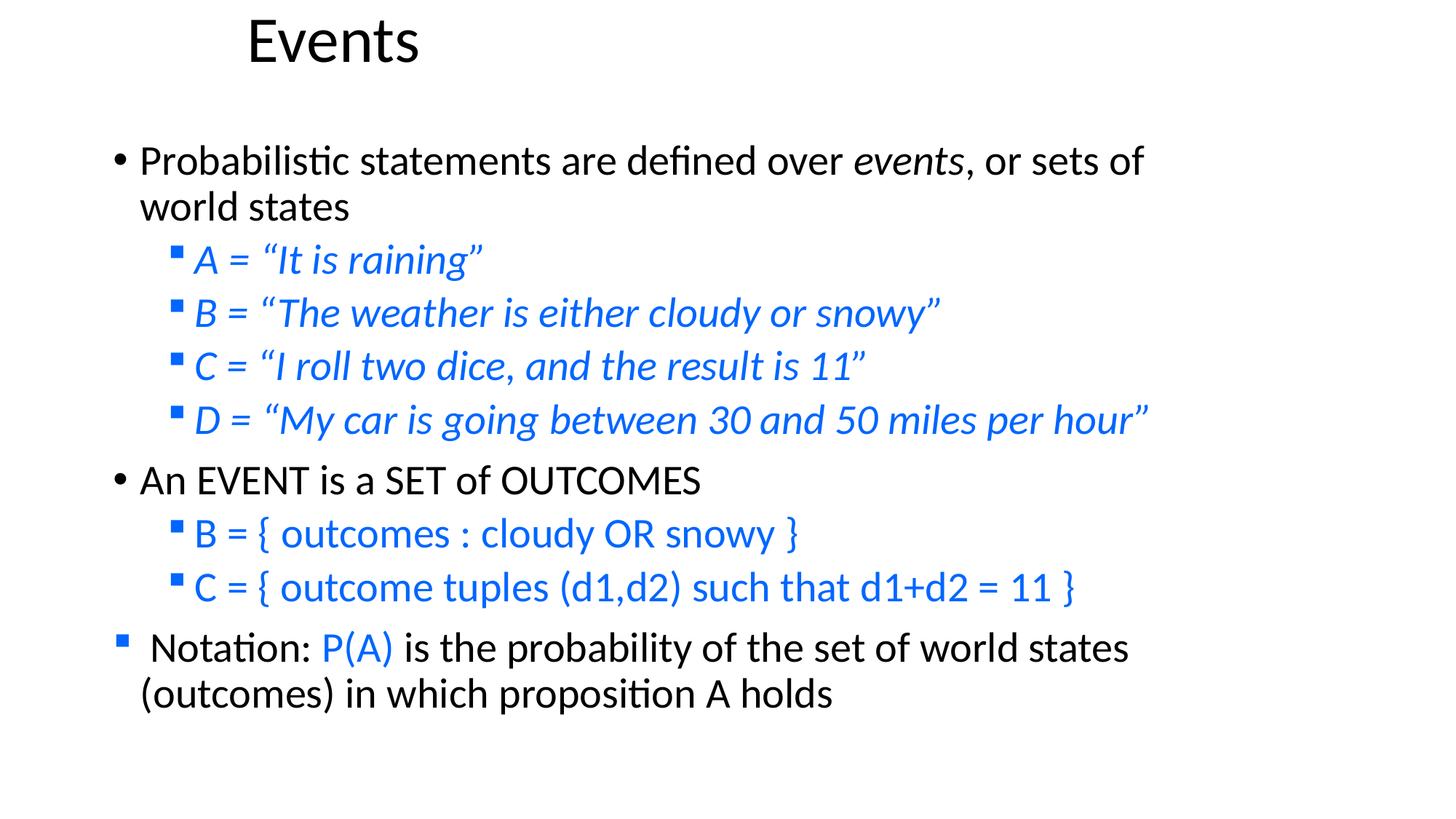

# Events
Probabilistic statements are defined over events, or sets of world states
A = “It is raining”
B = “The weather is either cloudy or snowy”
C = “I roll two dice, and the result is 11”
D = “My car is going between 30 and 50 miles per hour”
An EVENT is a SET of OUTCOMES
B = { outcomes : cloudy OR snowy }
C = { outcome tuples (d1,d2) such that d1+d2 = 11 }
 Notation: P(A) is the probability of the set of world states (outcomes) in which proposition A holds